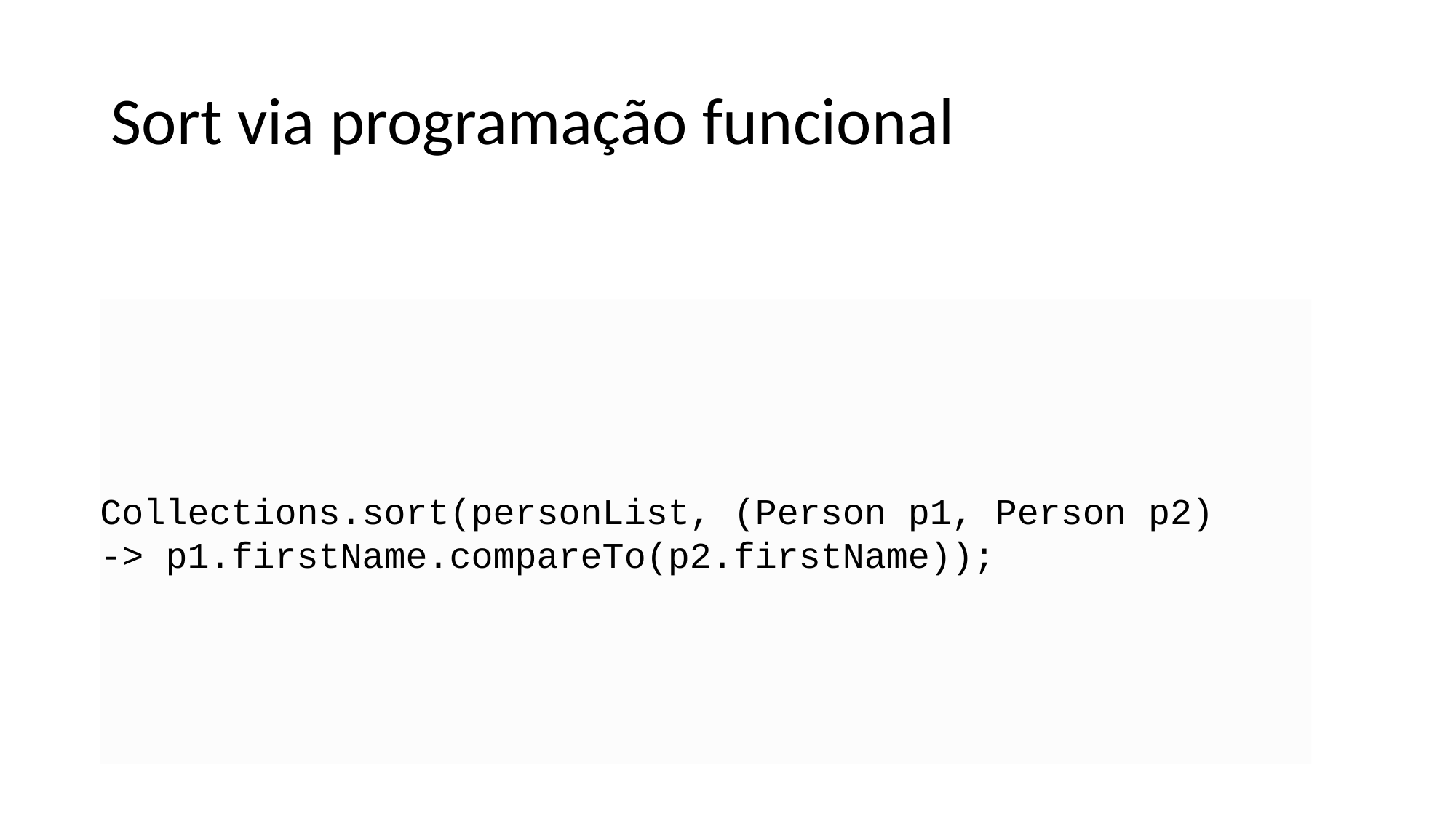

# Sort via programação funcional
Collections.sort(personList, (Person p1, Person p2)
-> p1.firstName.compareTo(p2.firstName));